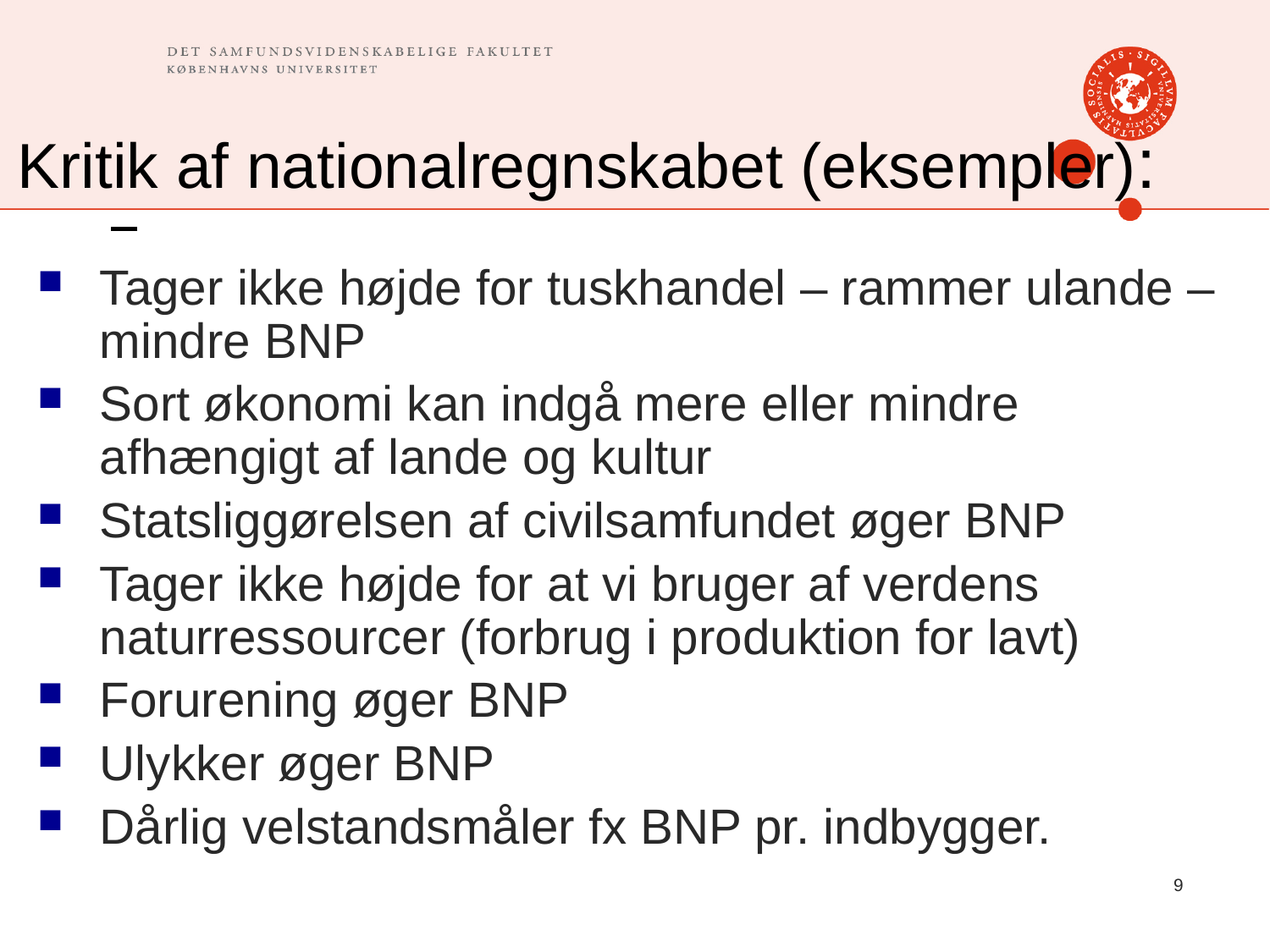

# Kritik af nationalregnskabet (eksempler):
Tager ikke højde for tuskhandel – rammer ulande – mindre BNP
Sort økonomi kan indgå mere eller mindre afhængigt af lande og kultur
Statsliggørelsen af civilsamfundet øger BNP
Tager ikke højde for at vi bruger af verdens naturressourcer (forbrug i produktion for lavt)
Forurening øger BNP
Ulykker øger BNP
Dårlig velstandsmåler fx BNP pr. indbygger.
9